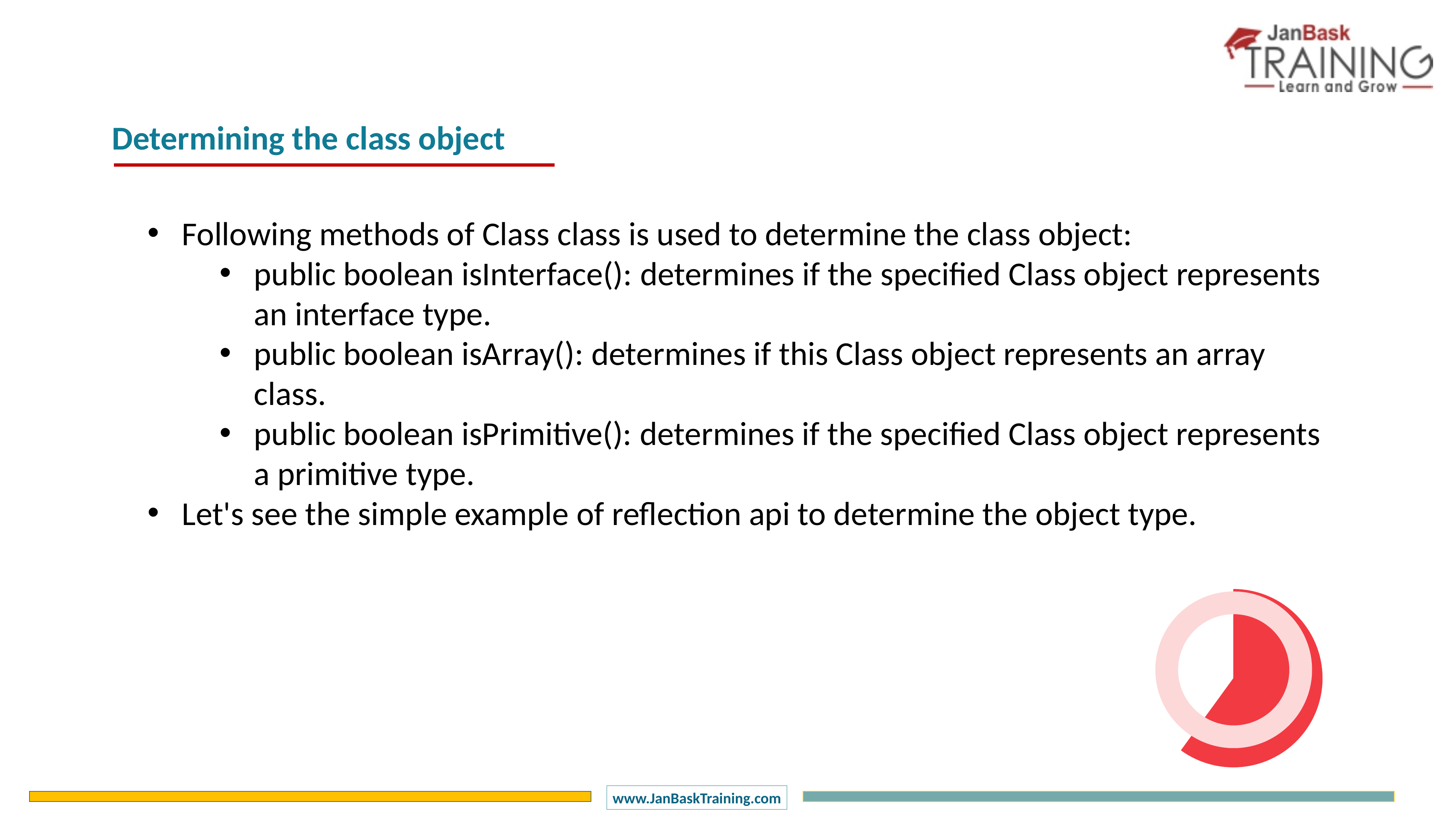

Determining the class object

Following methods of Class class is used to determine the class object:
public boolean isInterface(): determines if the specified Class object represents an interface type.
public boolean isArray(): determines if this Class object represents an array class.
public boolean isPrimitive(): determines if the specified Class object represents a primitive type.
Let's see the simple example of reflection api to determine the object type.

### Chart

| Category | Sales |
|---|---|
| 1 Q | 60.0 |
| 2 Q | 40.0 |